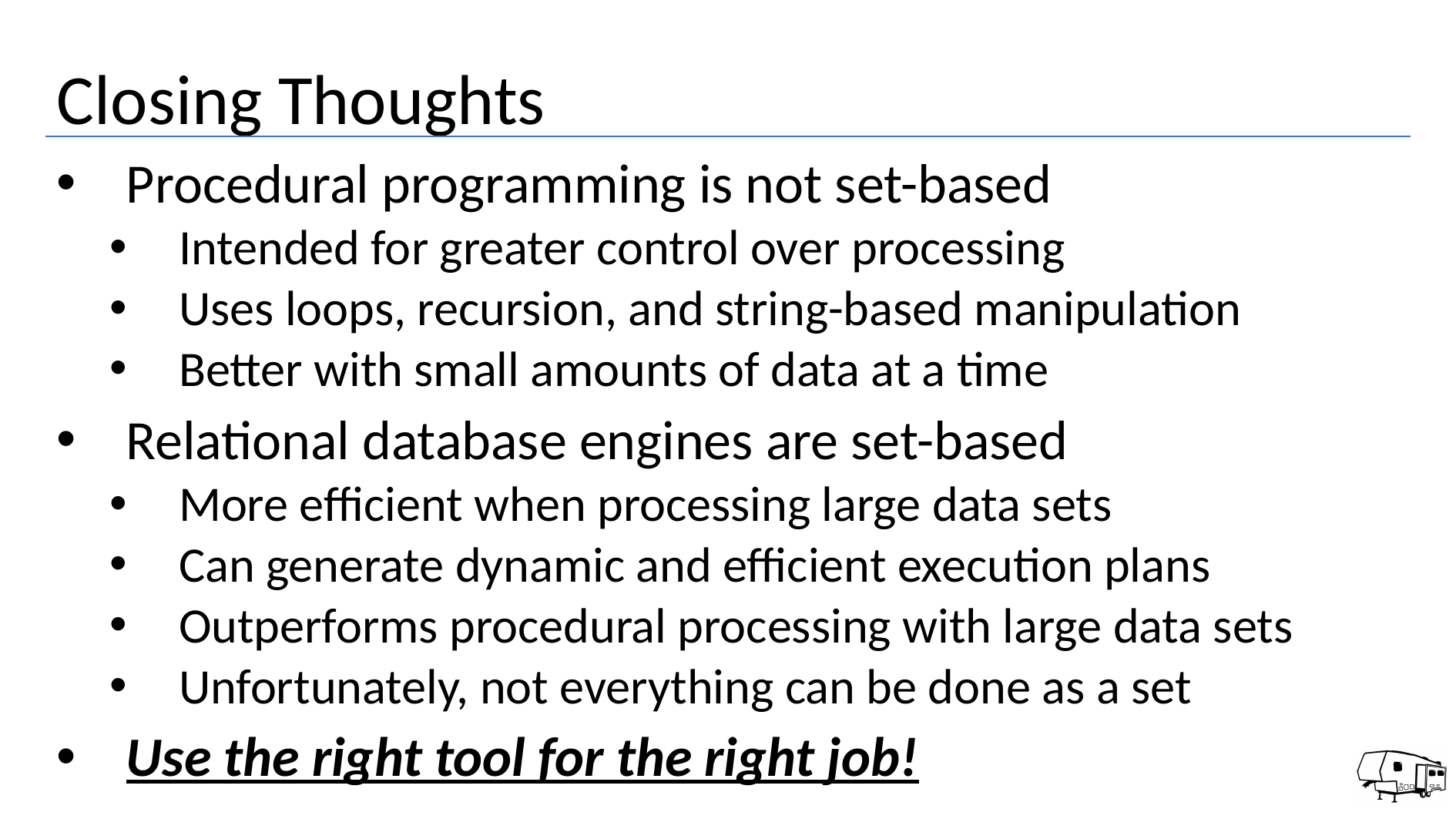

# Closing Thoughts
Procedural programming is not set-based
Intended for greater control over processing
Uses loops, recursion, and string-based manipulation
Better with small amounts of data at a time
Relational database engines are set-based
More efficient when processing large data sets
Can generate dynamic and efficient execution plans
Outperforms procedural processing with large data sets
Unfortunately, not everything can be done as a set
Use the right tool for the right job!